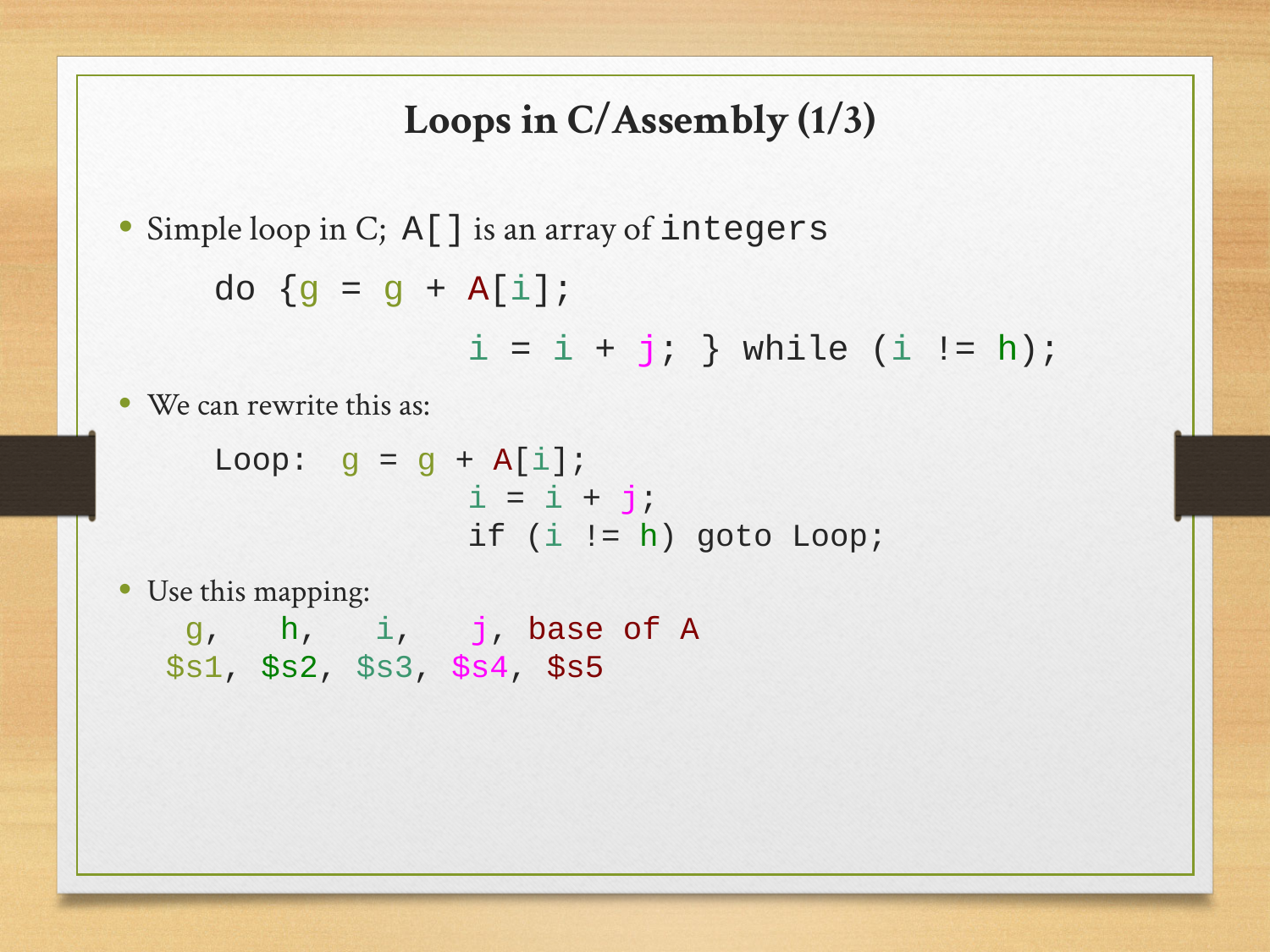

Loops in C/Assembly (1/3)
Simple loop in C;  A[] is an array of integers
	do {g = g + A[i];
			i = i + j; } while (i != h);
We can rewrite this as:
	Loop:	g = g + A[i];
		i = i + j;
		if (i != h) goto Loop;
Use this mapping:
  g,   h,   i,   j, base of A
 $s1, $s2, $s3, $s4, $s5